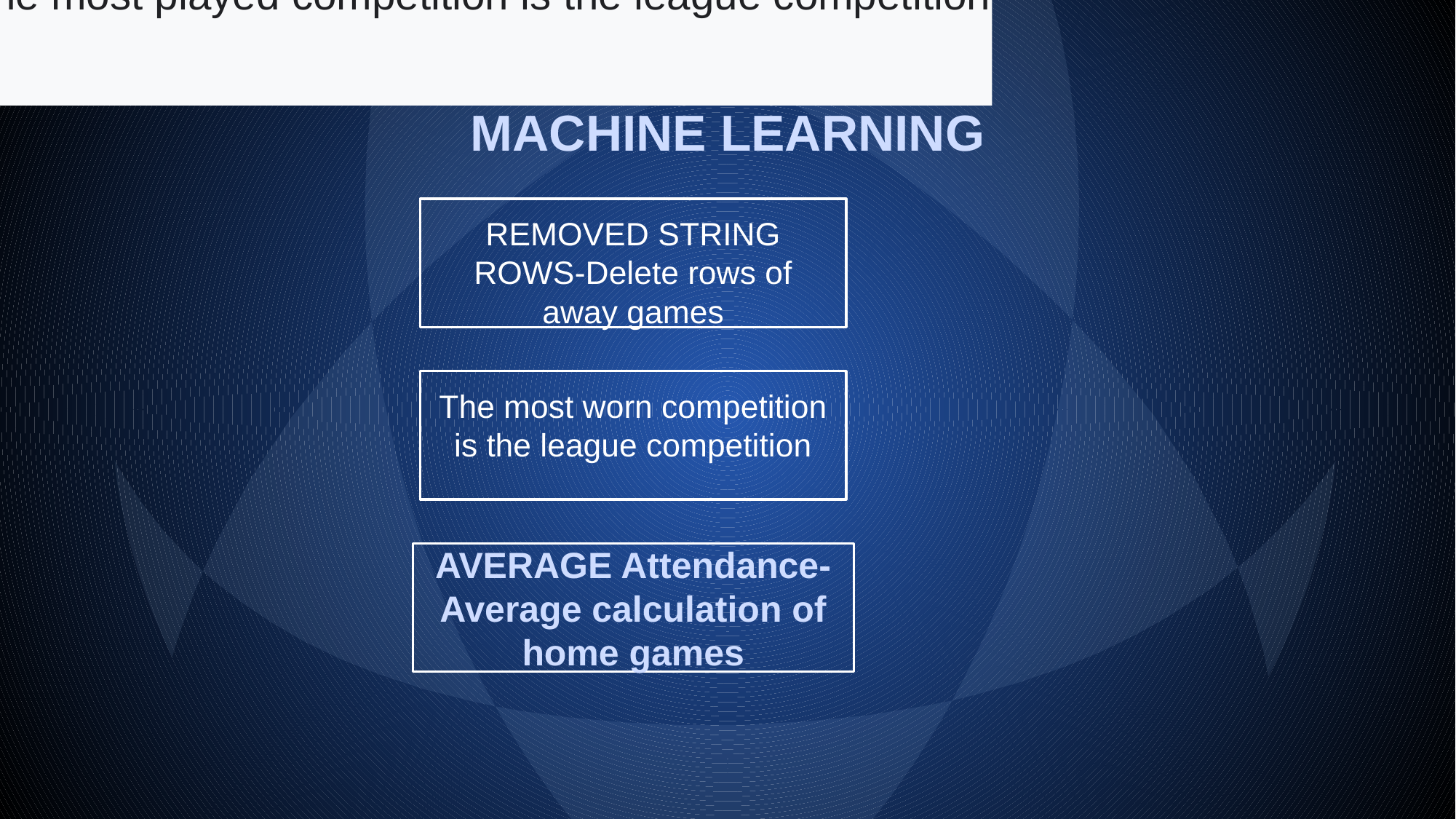

The most played competition is the league competition

# MACHINE LEARNING
REMOVED STRING ROWS-Delete rows of away games
The most worn competition is the league competition
AVERAGE Attendance-Average calculation of home games